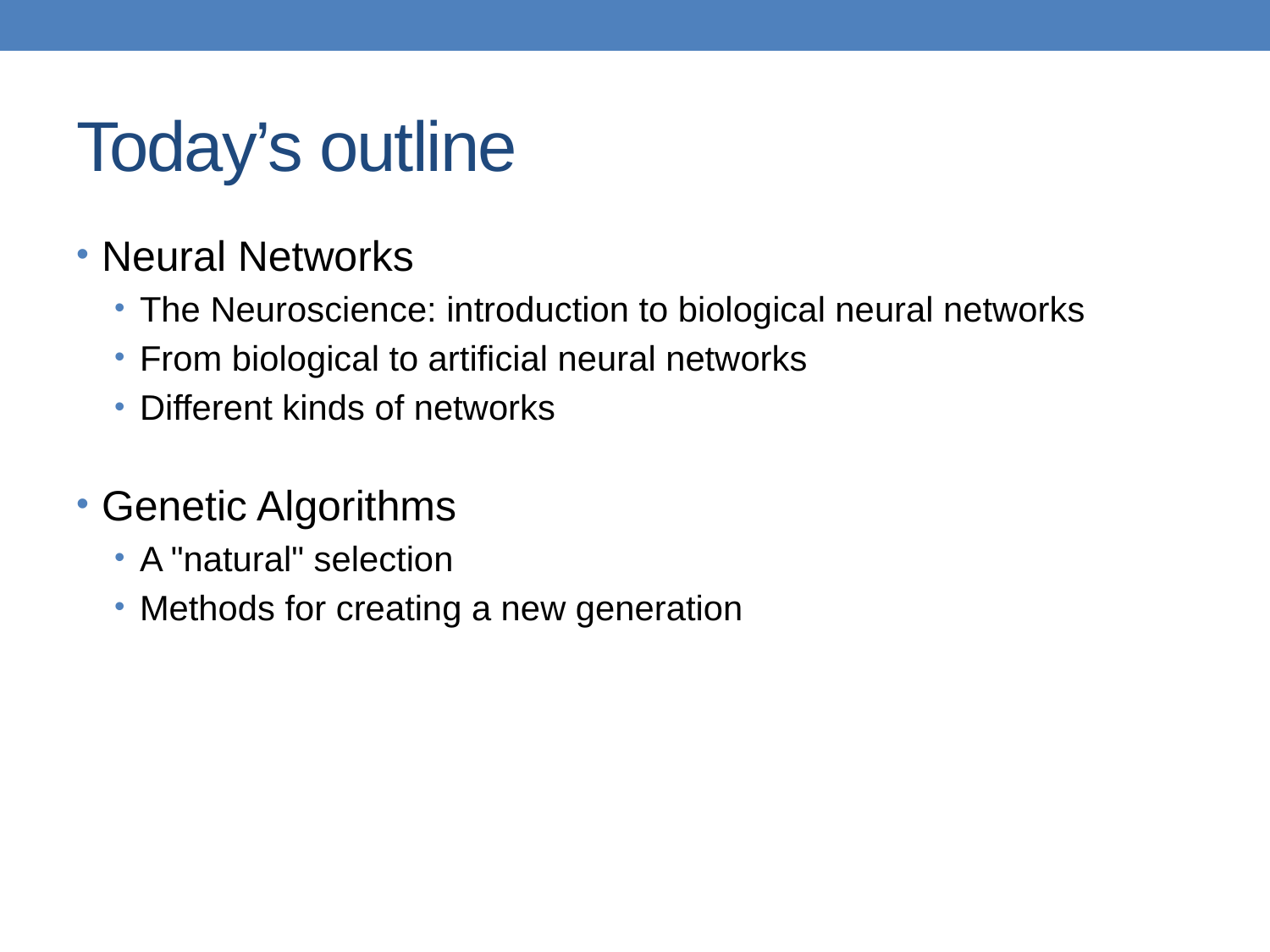

# Today’s outline
Neural Networks
The Neuroscience: introduction to biological neural networks
From biological to artificial neural networks
Different kinds of networks
Genetic Algorithms
A "natural" selection
Methods for creating a new generation